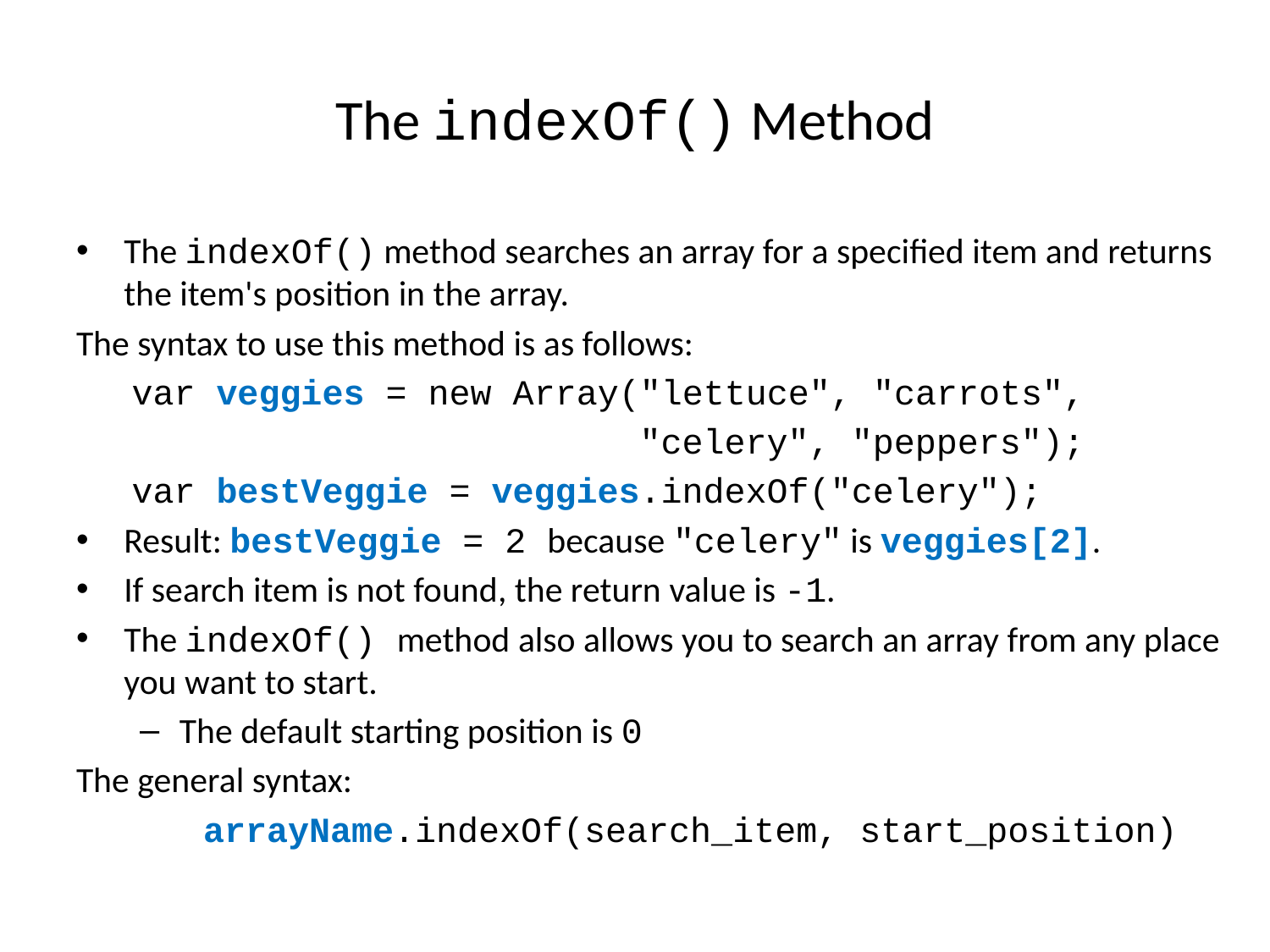

# The indexOf() Method
The indexOf() method searches an array for a specified item and returns the item's position in the array.
The syntax to use this method is as follows:
var veggies = new Array("lettuce", "carrots",
				"celery", "peppers");
var bestVeggie = veggies.indexOf("celery");
Result: bestVeggie = 2 because "celery" is veggies[2].
If search item is not found, the return value is -1.
The indexOf() method also allows you to search an array from any place you want to start.
The default starting position is 0
The general syntax:
	arrayName.indexOf(search_item, start_position)